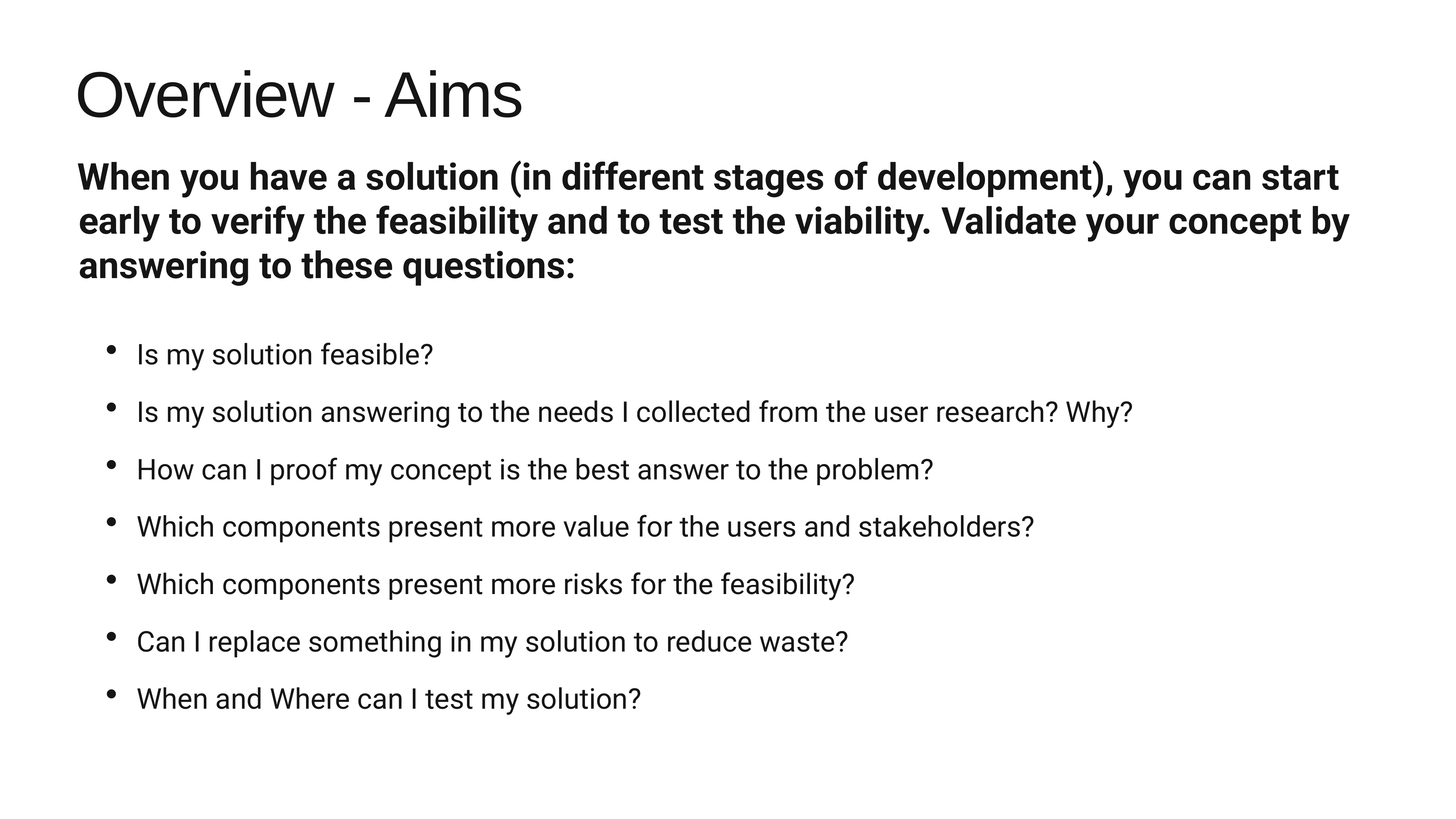

# Overview - Aims
When you have a solution (in different stages of development), you can start early to verify the feasibility and to test the viability. Validate your concept by answering to these questions:
Is my solution feasible?
Is my solution answering to the needs I collected from the user research? Why?
How can I proof my concept is the best answer to the problem?
Which components present more value for the users and stakeholders?
Which components present more risks for the feasibility?
Can I replace something in my solution to reduce waste?
When and Where can I test my solution?